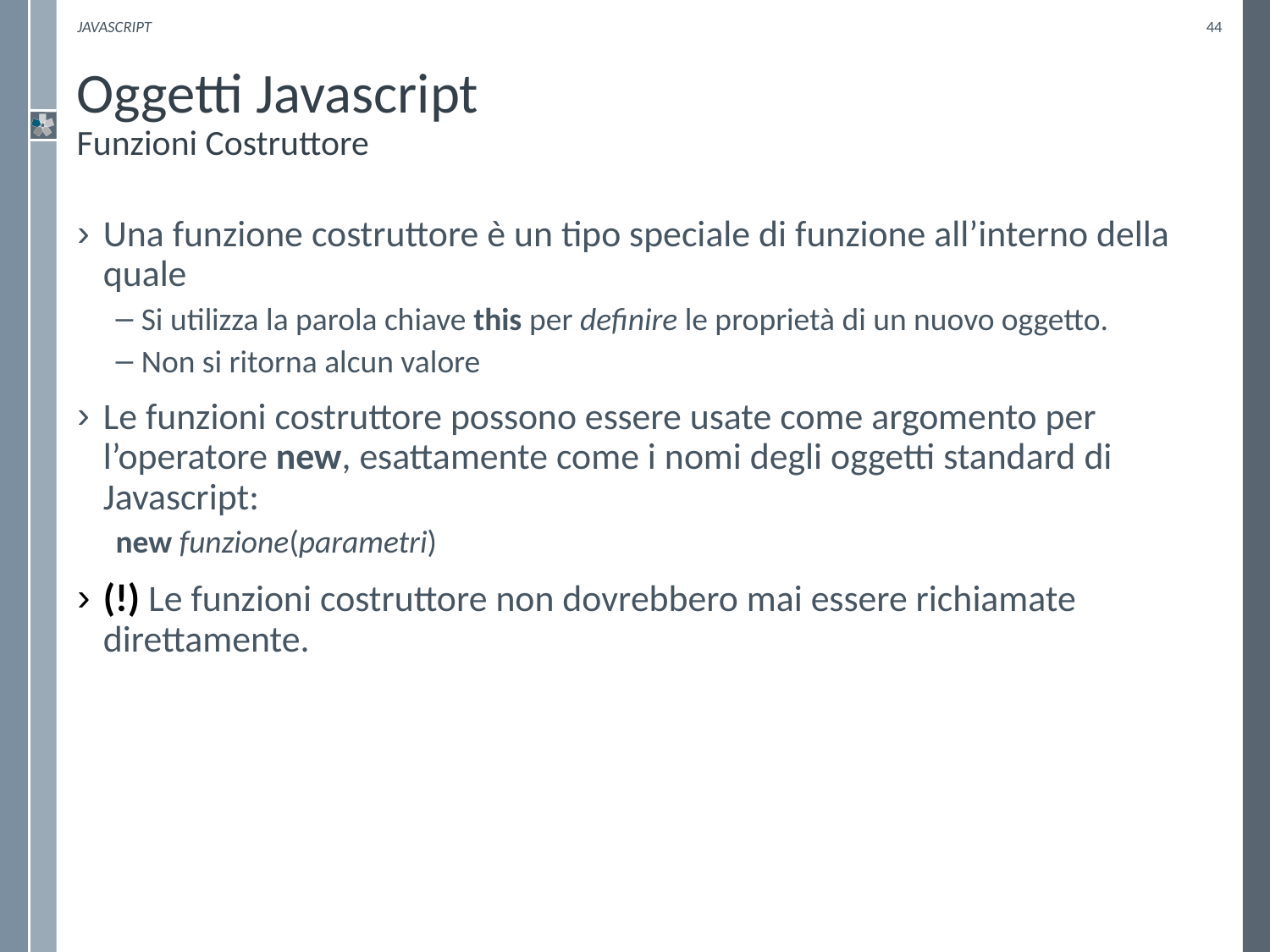

Javascript
44
# Oggetti Javascript Funzioni Costruttore
Una funzione costruttore è un tipo speciale di funzione all’interno della quale
Si utilizza la parola chiave this per definire le proprietà di un nuovo oggetto.
Non si ritorna alcun valore
Le funzioni costruttore possono essere usate come argomento per l’operatore new, esattamente come i nomi degli oggetti standard di Javascript:
new funzione(parametri)
(!) Le funzioni costruttore non dovrebbero mai essere richiamate direttamente.